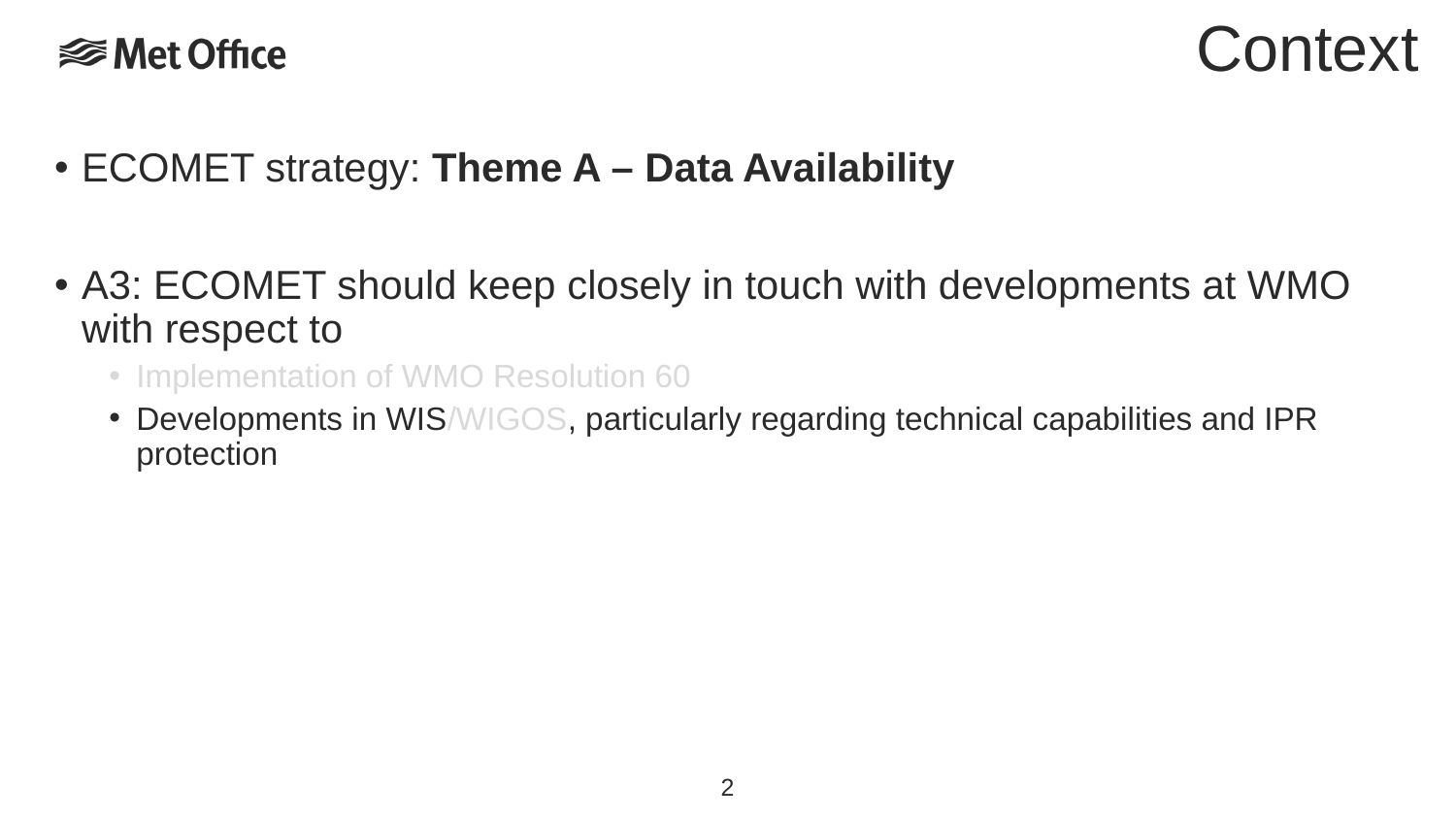

Context
ECOMET strategy: Theme A – Data Availability

A3: ECOMET should keep closely in touch with developments at WMO with respect to
Implementation of WMO Resolution 60
Developments in WIS/WIGOS, particularly regarding technical capabilities and IPR protection

2